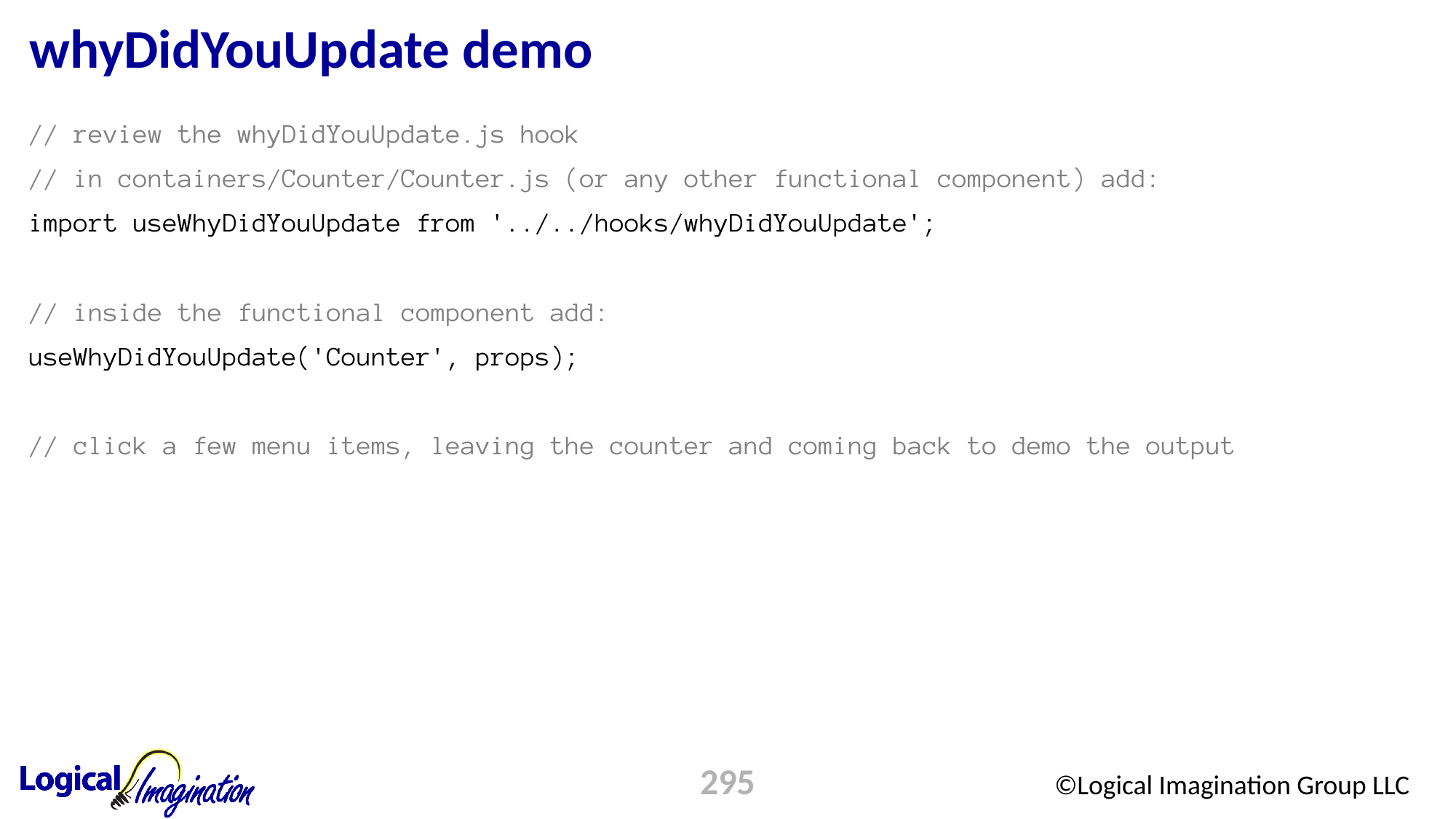

# whyDidYouUpdate demo
// review the whyDidYouUpdate.js hook
// in containers/Counter/Counter.js (or any other functional component) add:
import useWhyDidYouUpdate from '../../hooks/whyDidYouUpdate';

// inside the functional component add:
useWhyDidYouUpdate('Counter', props);

// click a few menu items, leaving the counter and coming back to demo the output

295